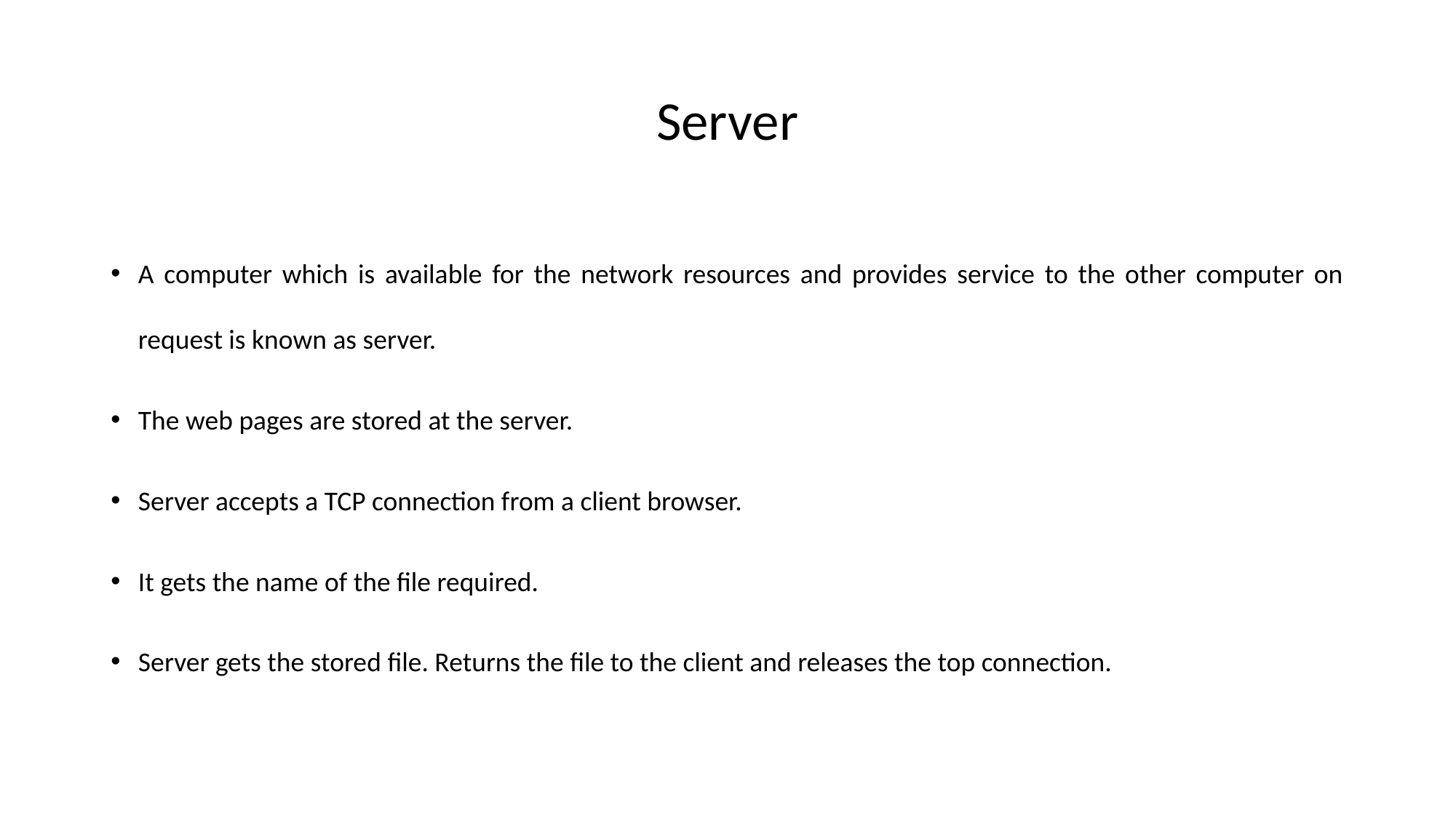

# Server
A computer which is available for the network resources and provides service to the other computer on request is known as server.
The web pages are stored at the server.
Server accepts a TCP connection from a client browser.
It gets the name of the file required.
Server gets the stored file. Returns the file to the client and releases the top connection.